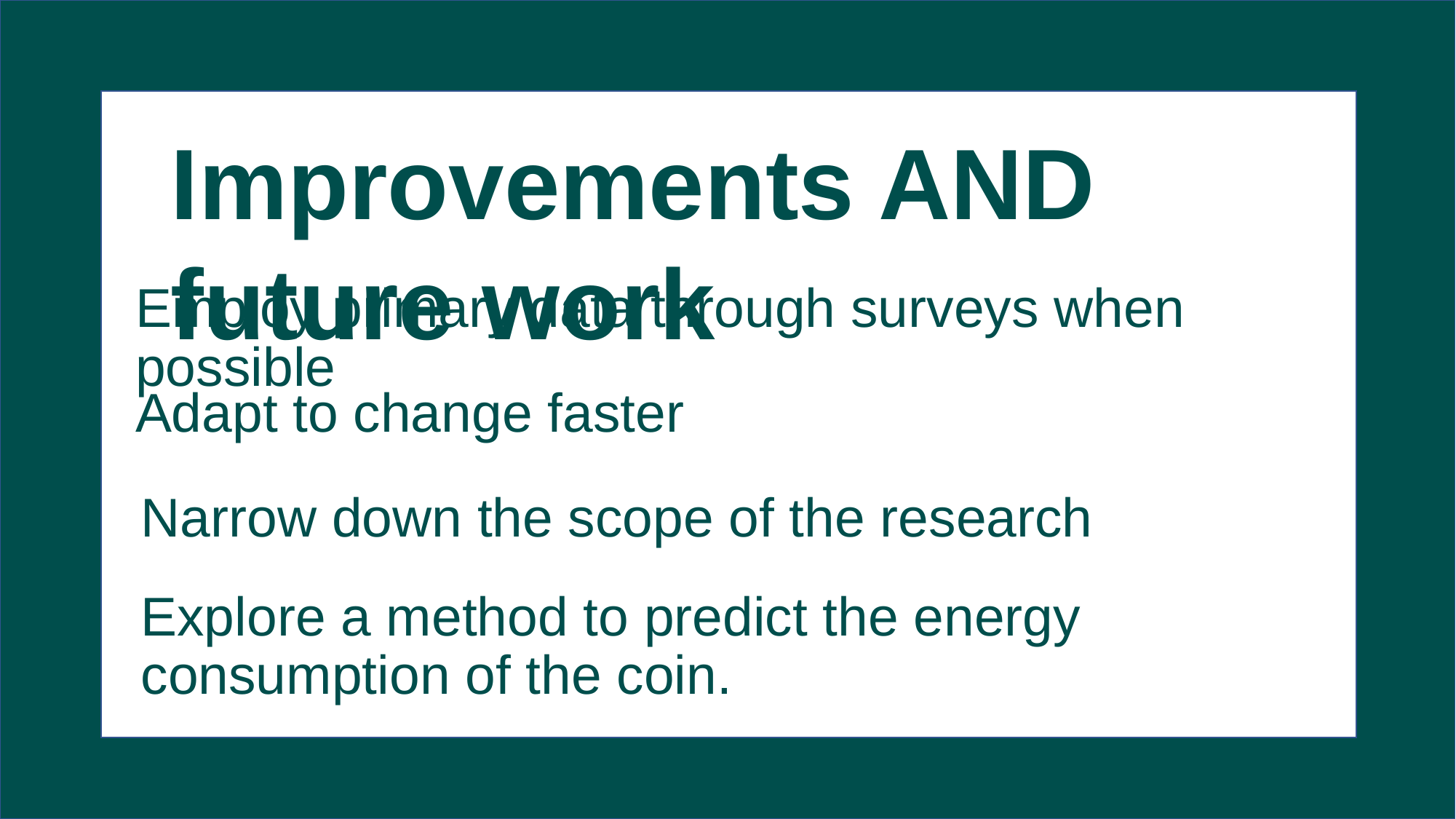

Improvements AND future work
Employ primary data through surveys when possible
Adapt to change faster
Narrow down the scope of the research
Explore a method to predict the energy consumption of the coin.